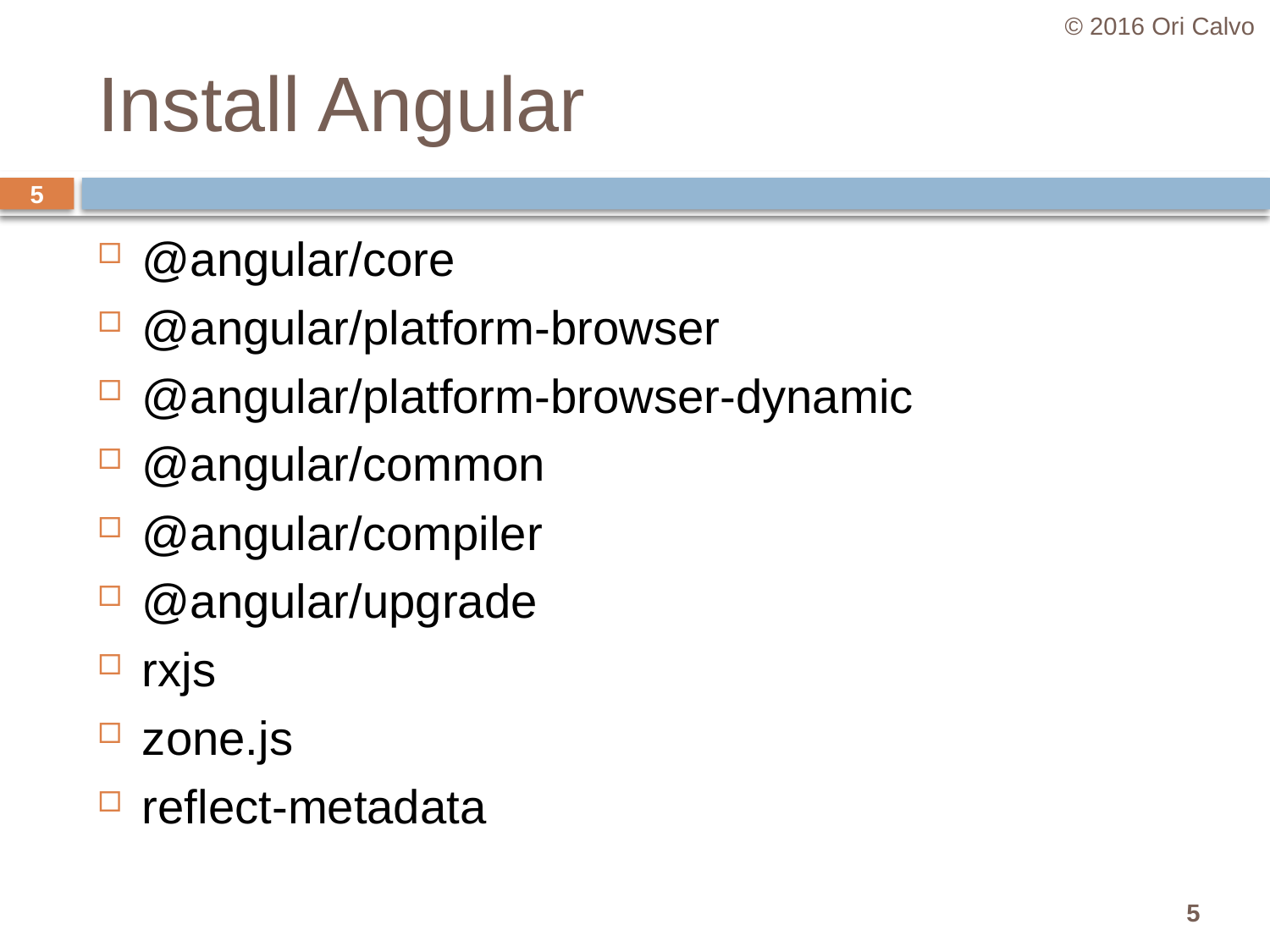

© 2016 Ori Calvo
# Install Angular
5
@angular/core
@angular/platform-browser
@angular/platform-browser-dynamic
@angular/common
@angular/compiler
@angular/upgrade
rxjs
zone.js
reflect-metadata